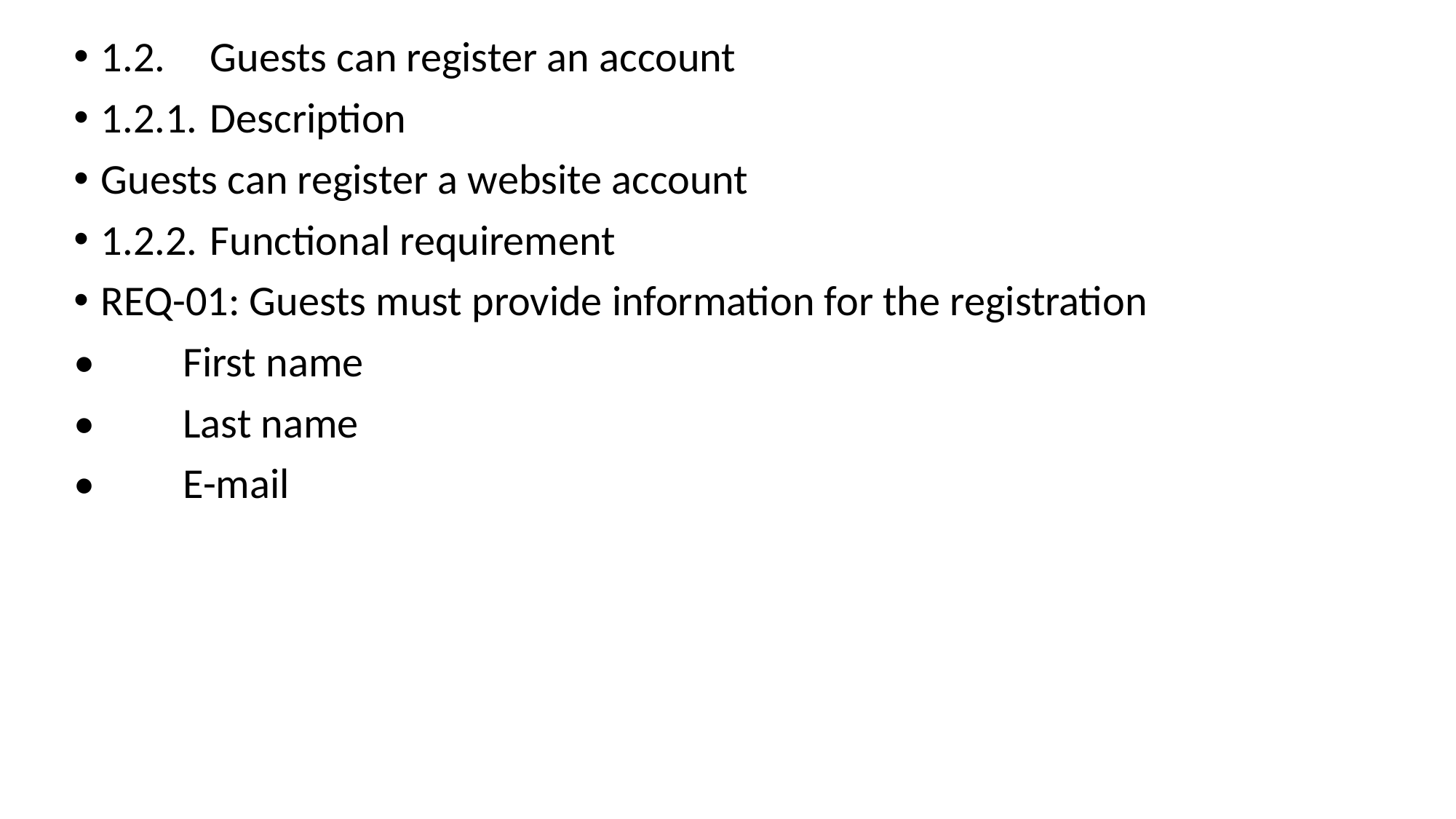

1.2.	Guests can register an account
1.2.1.	Description
Guests can register a website account
1.2.2.	Functional requirement
REQ-01: Guests must provide information for the registration
•	First name
•	Last name
•	E-mail